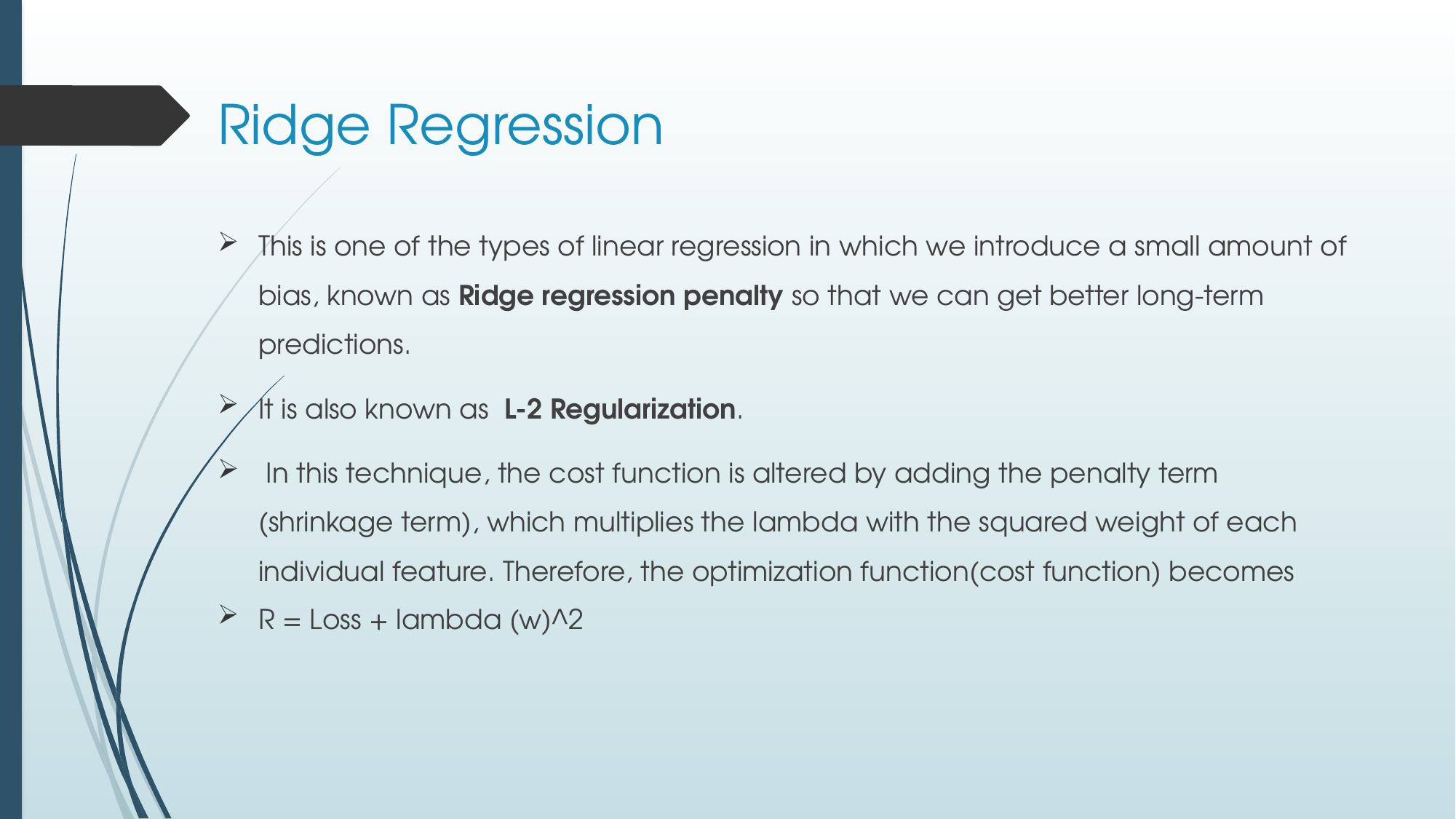

# Ridge Regression
This is one of the types of linear regression in which we introduce a small amount of bias, known as Ridge regression penalty so that we can get better long-term predictions.
It is also known as  L-2 Regularization.
 In this technique, the cost function is altered by adding the penalty term (shrinkage term), which multiplies the lambda with the squared weight of each individual feature. Therefore, the optimization function(cost function) becomes
R = Loss + lambda (w)^2